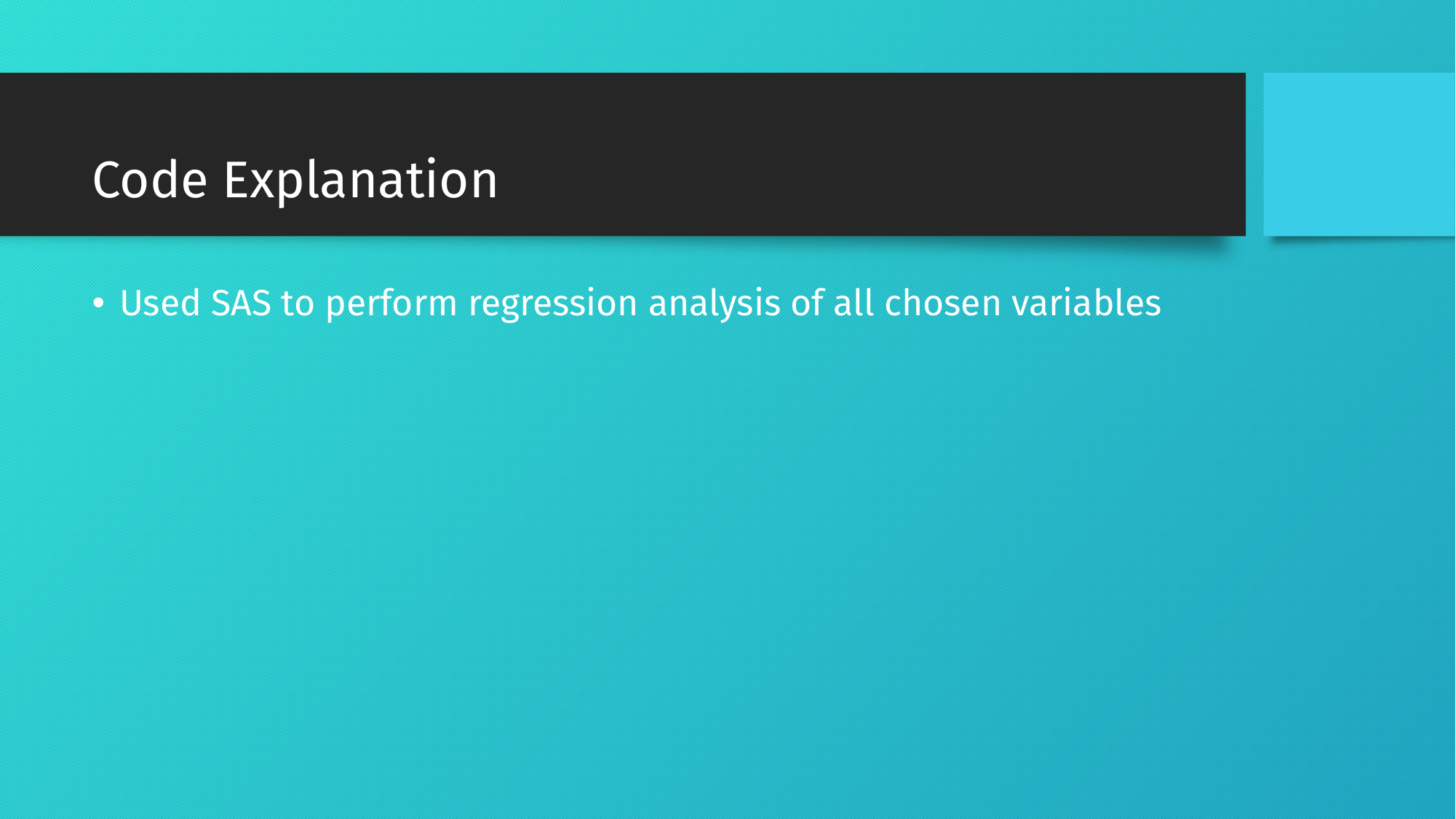

# Code Explanation
Used SAS to perform regression analysis of all chosen variables